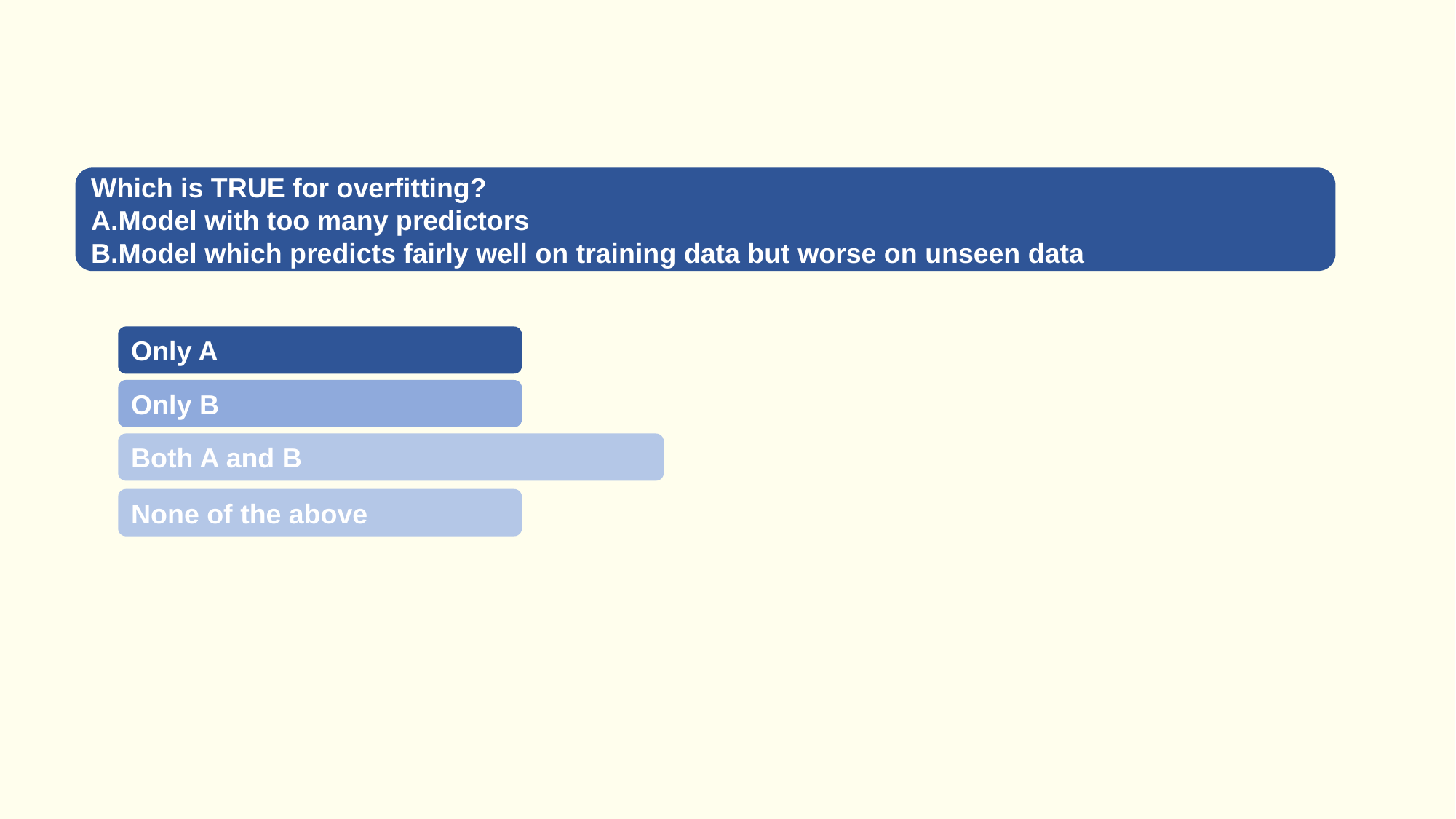

Which is TRUE for overfitting?
A.Model with too many predictors
B.Model which predicts fairly well on training data but worse on unseen data
Only A
Only B
Both A and B
None of the above